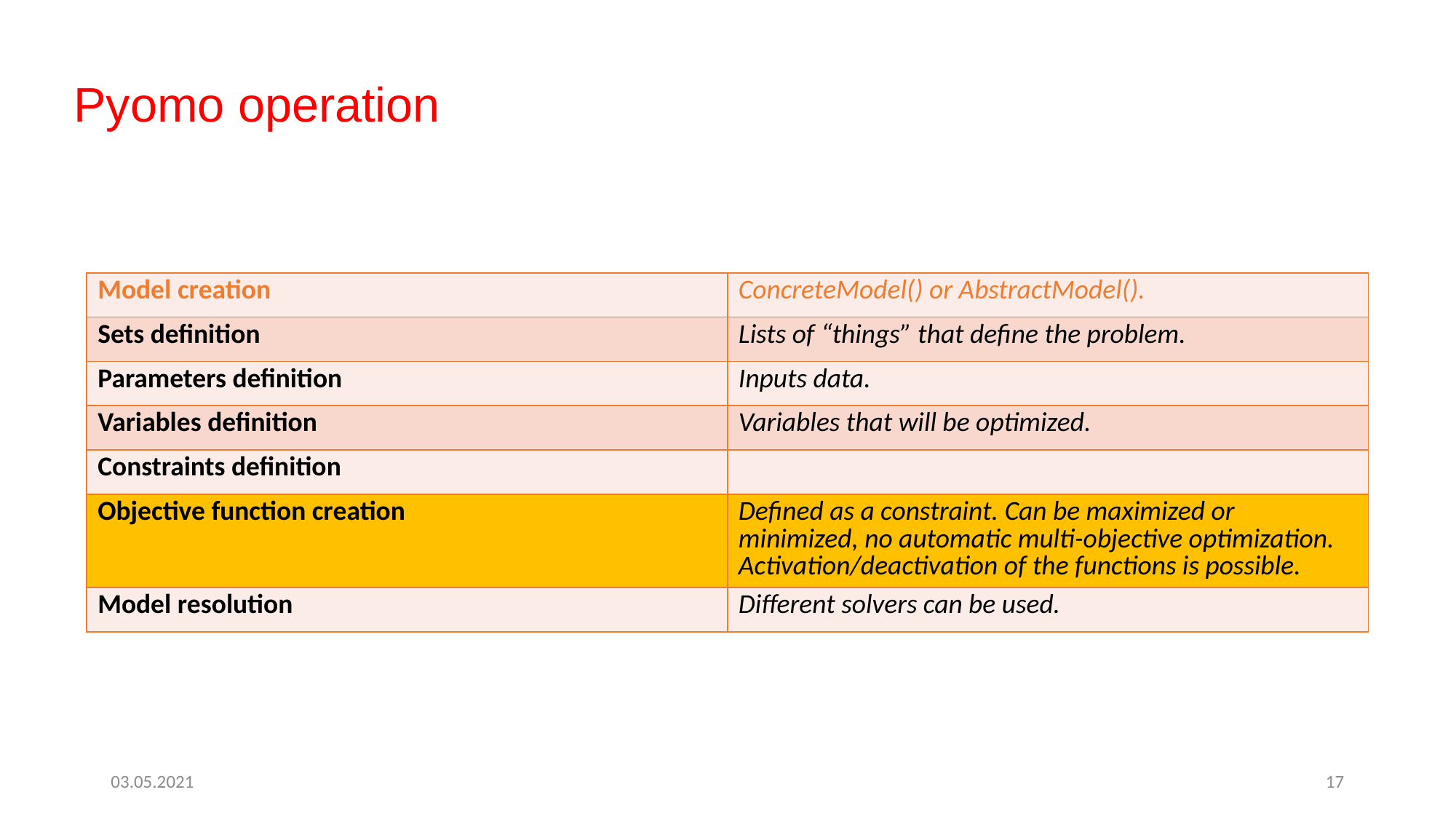

# Pyomo operation
| Model creation | ConcreteModel() or AbstractModel(). |
| --- | --- |
| Sets definition | Lists of “things” that define the problem. |
| Parameters definition | Inputs data. |
| Variables definition | Variables that will be optimized. |
| Constraints definition |  |
| Objective function creation | Defined as a constraint. Can be maximized or minimized, no automatic multi-objective optimization. Activation/deactivation of the functions is possible. |
| Model resolution | Different solvers can be used. |
03.05.2021
17